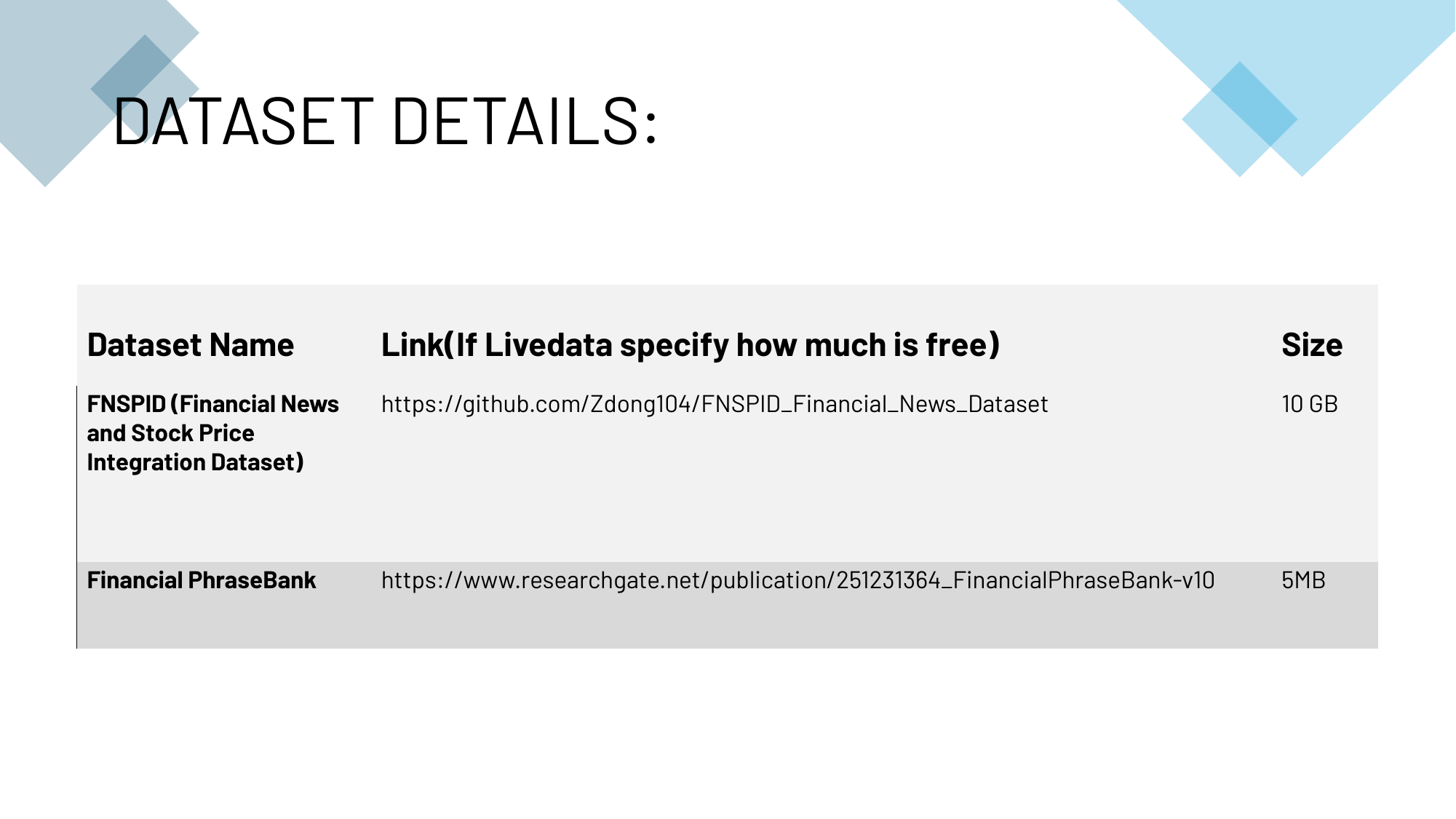

# DATASET DETAILS:

| Dataset Name | Link(If Livedata specify how much is free) | Size |
| --- | --- | --- |
| FNSPID (Financial News and Stock Price Integration Dataset) | https://github.com/Zdong104/FNSPID\_Financial\_News\_Dataset | 10 GB |
| Financial PhraseBank | https://www.researchgate.net/publication/251231364\_FinancialPhraseBank-v10 | 5MB |